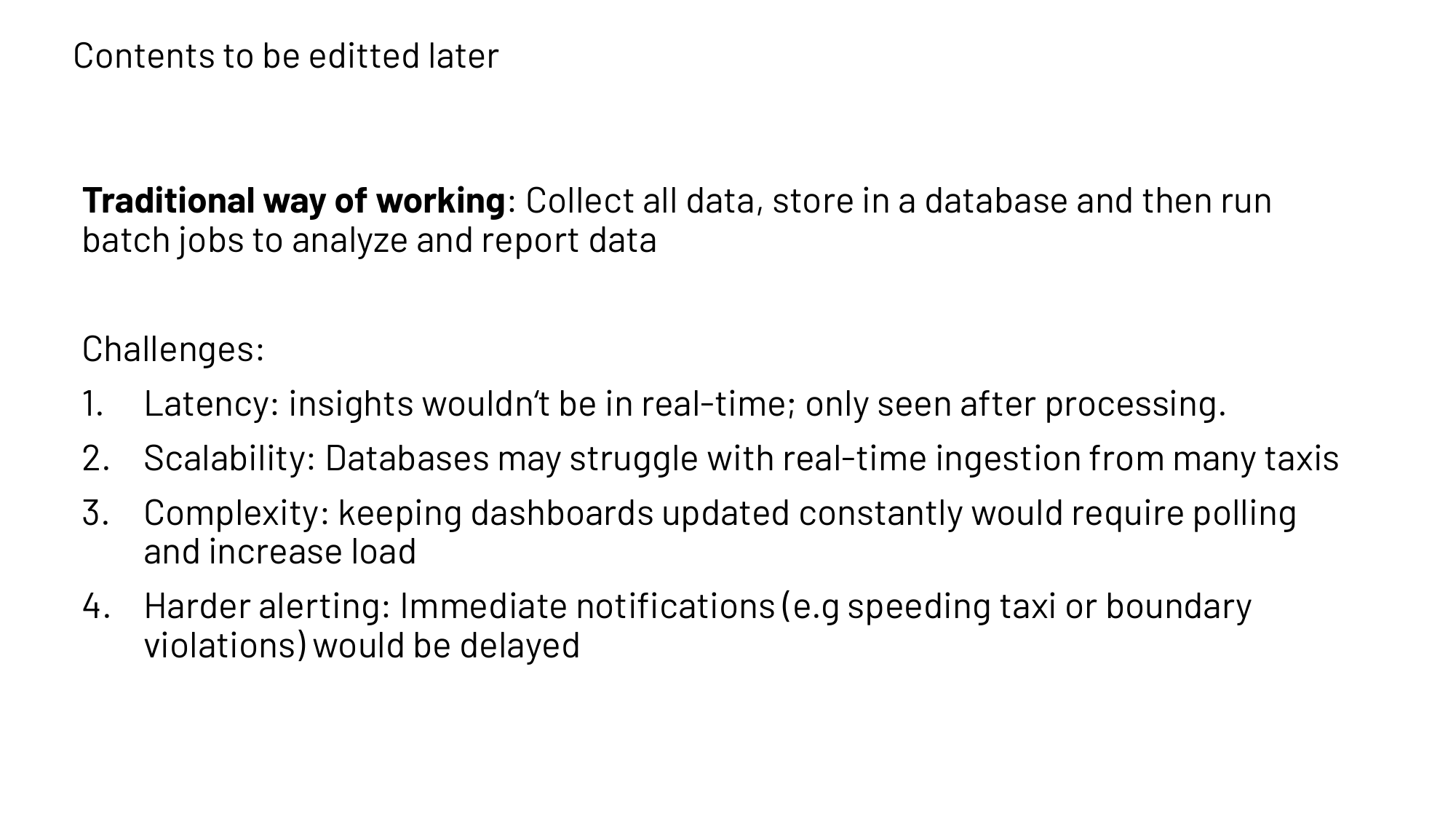

# Contents to be editted later
Traditional way of working: Collect all data, store in a database and then run batch jobs to analyze and report data

Challenges:
Latency: insights wouldn‘t be in real-time; only seen after processing.
Scalability: Databases may struggle with real-time ingestion from many taxis
Complexity: keeping dashboards updated constantly would require polling and increase load
Harder alerting: Immediate notifications (e.g speeding taxi or boundary violations) would be delayed